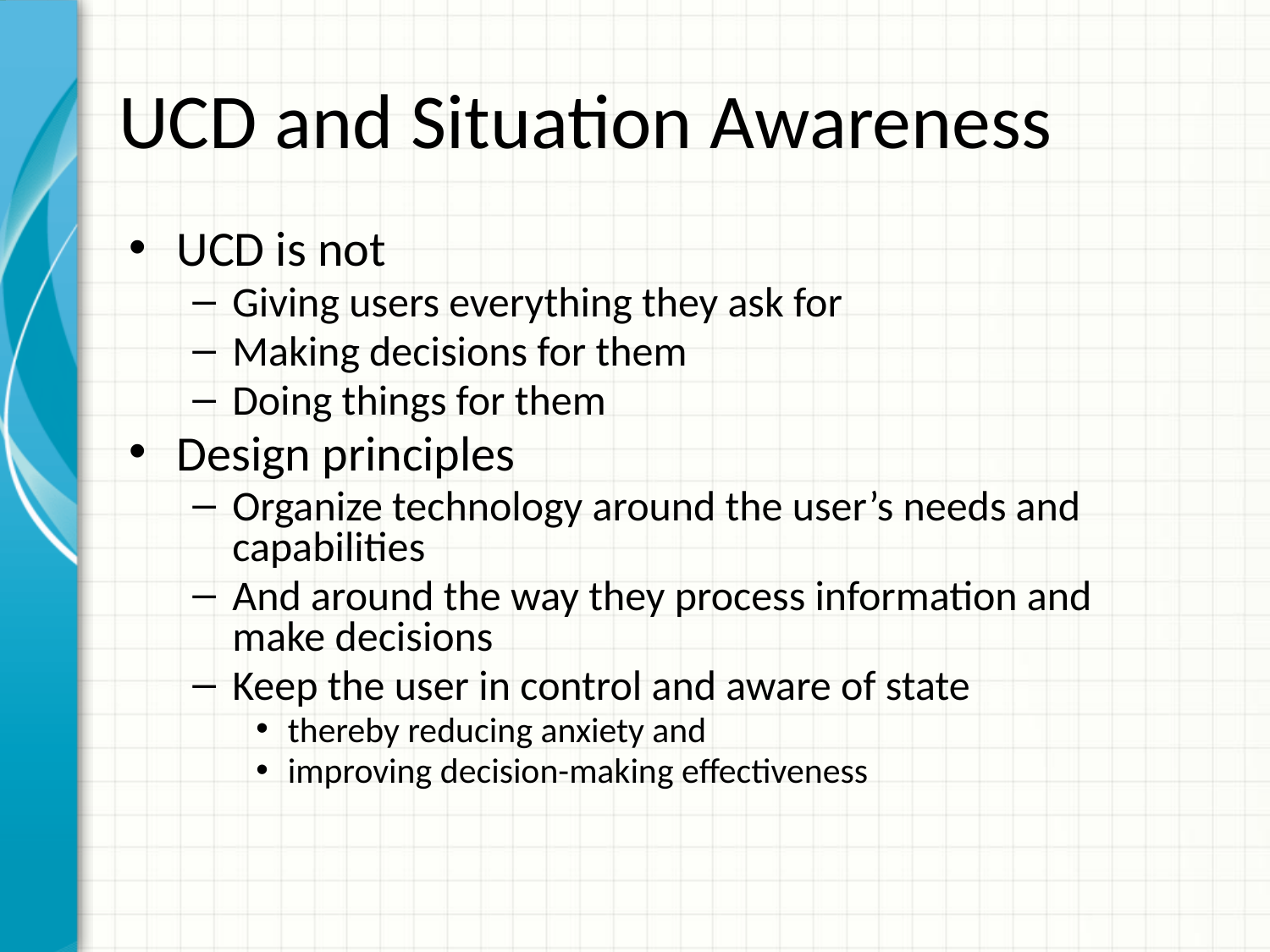

# UCD and Situation Awareness
UCD is not
Giving users everything they ask for
Making decisions for them
Doing things for them
Design principles
Organize technology around the user’s needs and capabilities
And around the way they process information and make decisions
Keep the user in control and aware of state
thereby reducing anxiety and
improving decision-making effectiveness